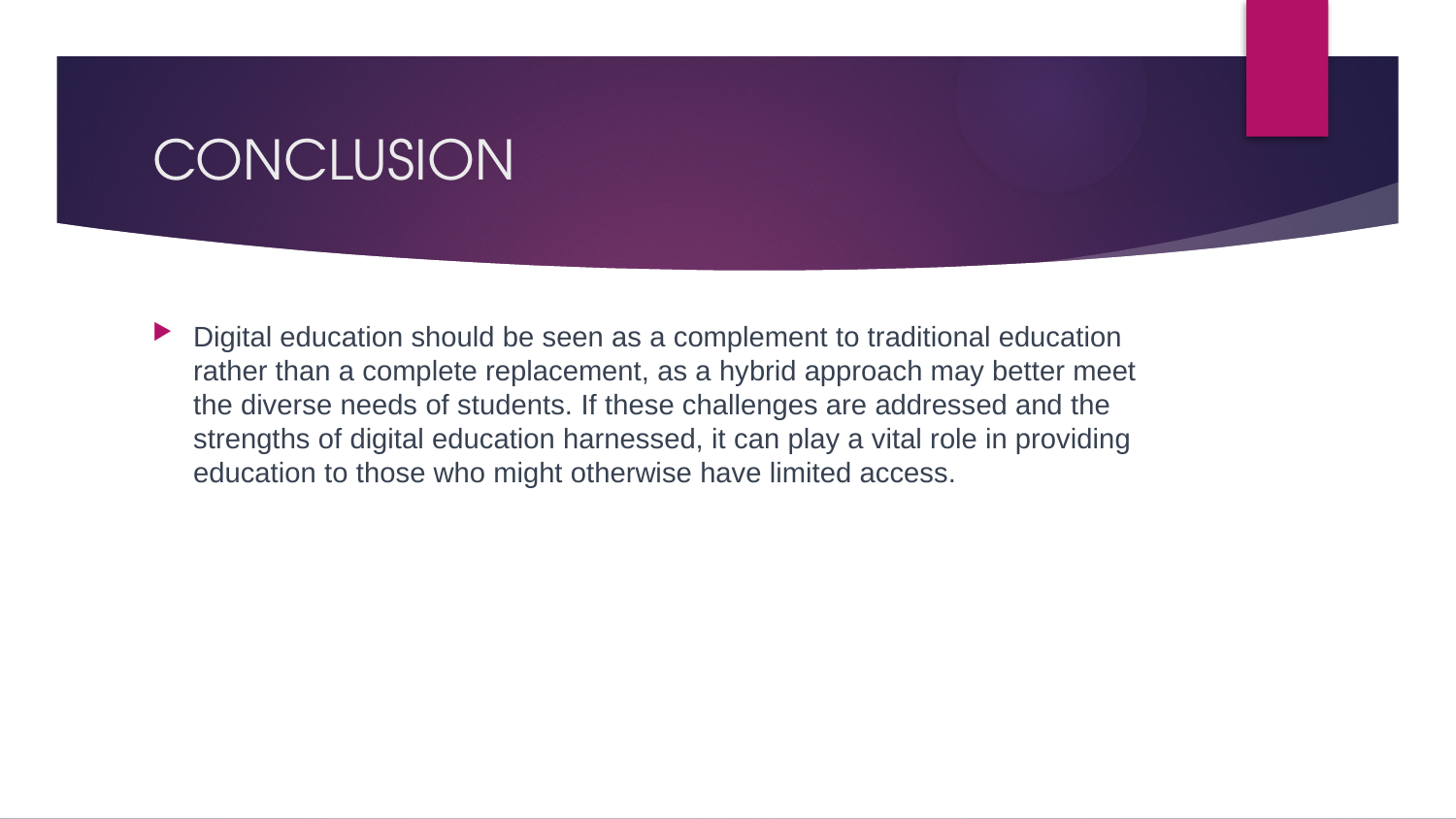

# CONCLUSION
Digital education should be seen as a complement to traditional education rather than a complete replacement, as a hybrid approach may better meet the diverse needs of students. If these challenges are addressed and the strengths of digital education harnessed, it can play a vital role in providing education to those who might otherwise have limited access.